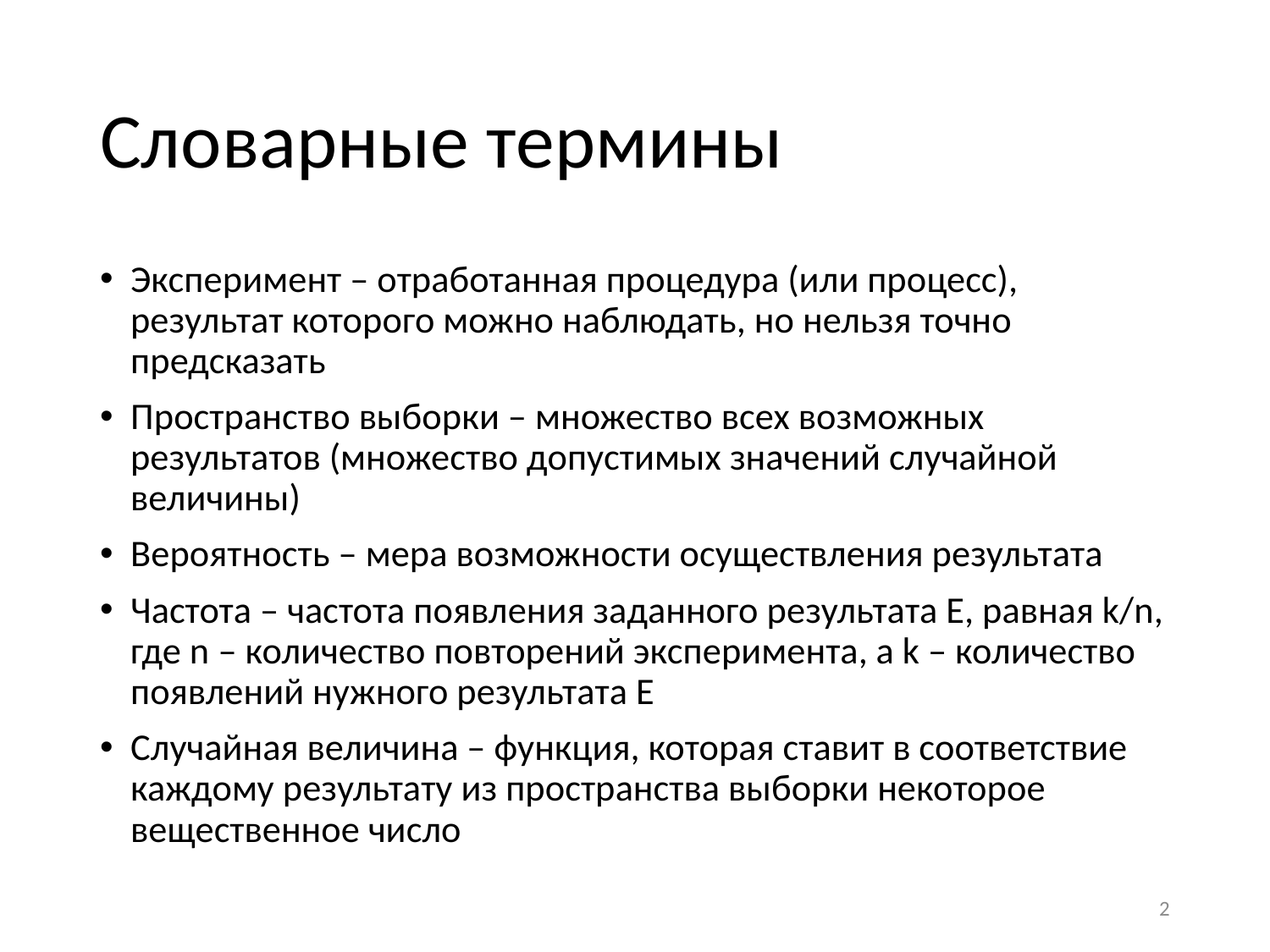

# Словарные термины
Эксперимент – отработанная процедура (или процесс), результат которого можно наблюдать, но нельзя точно предсказать
Пространство выборки – множество всех возможных результатов (множество допустимых значений случайной величины)
Вероятность – мера возможности осуществления результата
Частота – частота появления заданного результата Е, равная k/n, где n – количество повторений эксперимента, а k – количество появлений нужного результата Е
Случайная величина – функция, которая ставит в соответствие каждому результату из пространства выборки некоторое вещественное число
2